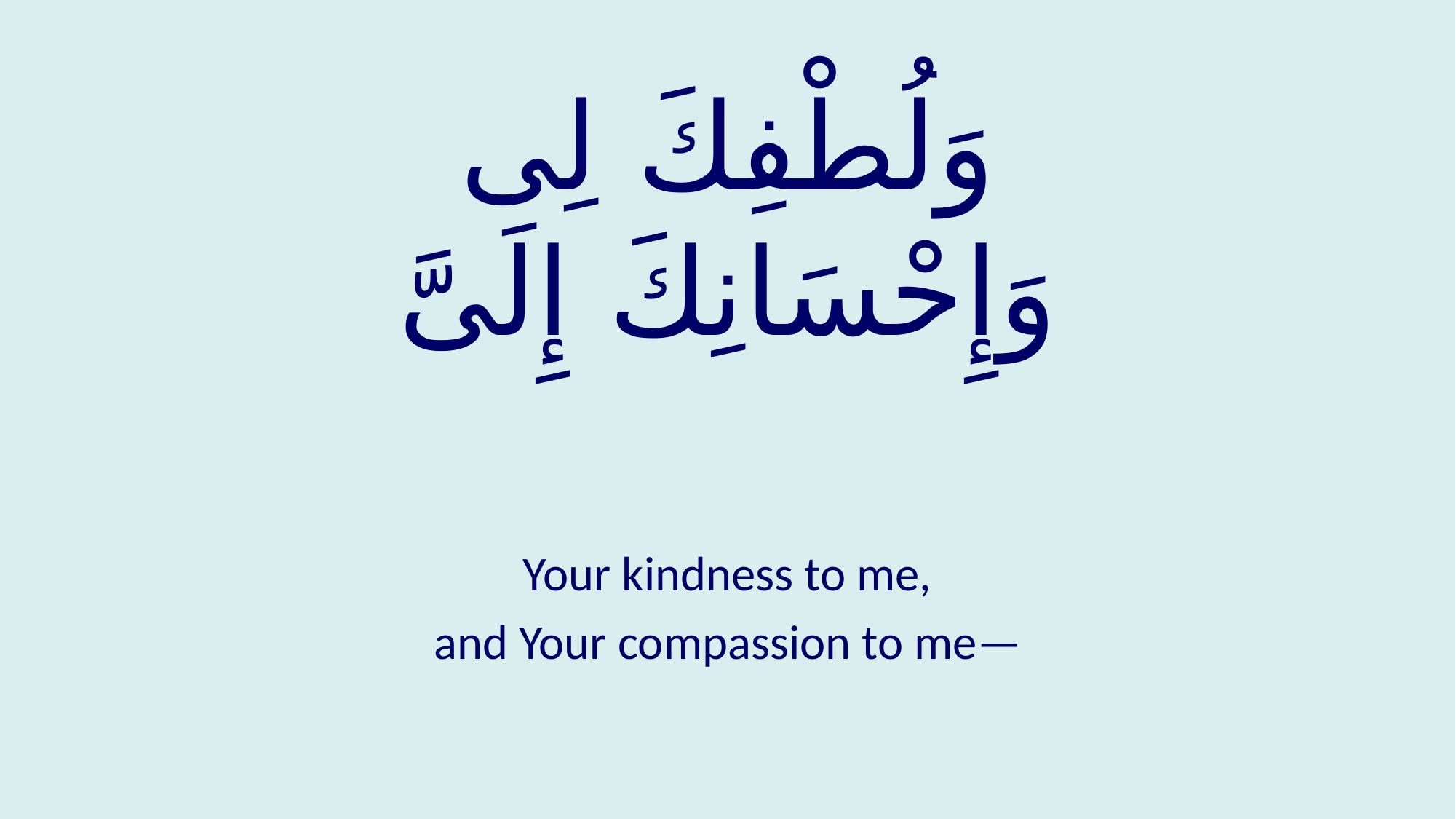

# وَلُطْفِكَ لِی وَإِحْسَانِكَ إِلَیَّ
Your kindness to me,
and Your compassion to me—